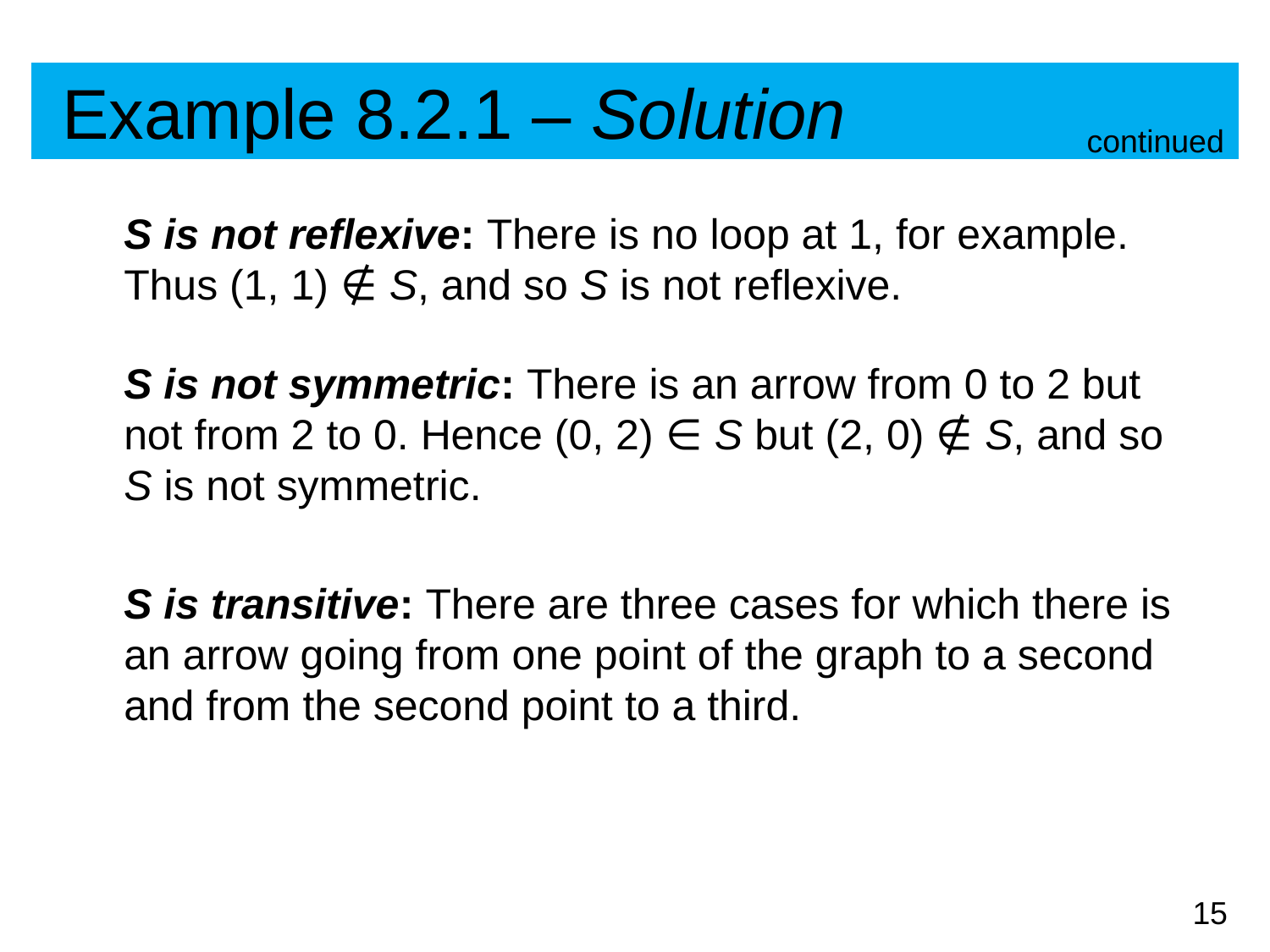

# Example 8.2.1 – Solution
continued
	S is not reflexive: There is no loop at 1, for example. Thus (1, 1) ∉ S, and so S is not reflexive.

	S is not symmetric: There is an arrow from 0 to 2 but not from 2 to 0. Hence (0, 2) ∈ S but (2, 0) ∉ S, and so S is not symmetric.

	S is transitive: There are three cases for which there is an arrow going from one point of the graph to a second and from the second point to a third.